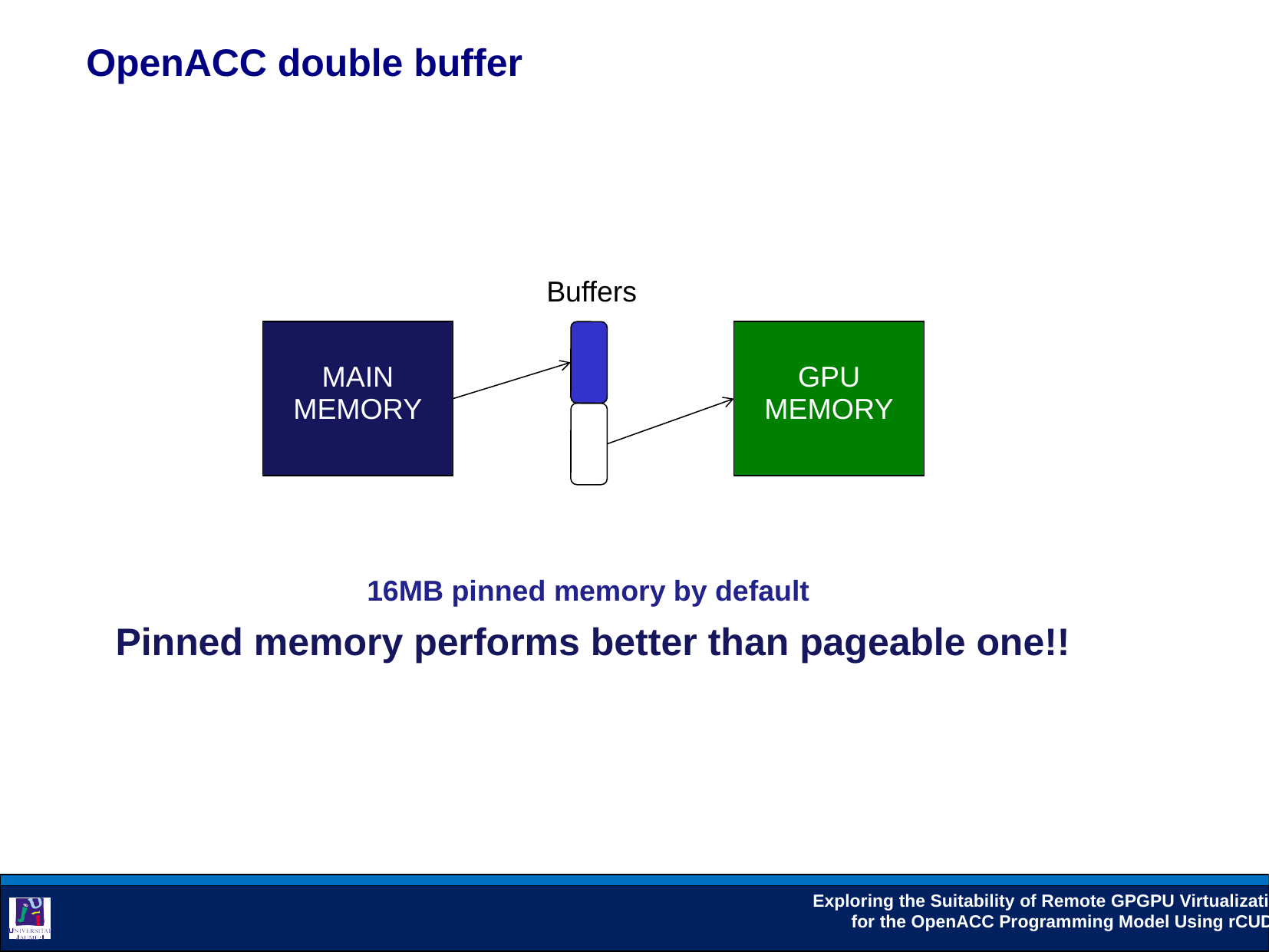

OpenACC double buffer
Buffers

MAIN MEMORY

GPU MEMORY

16MB pinned memory by default
Pinned memory performs better than pageable one!!